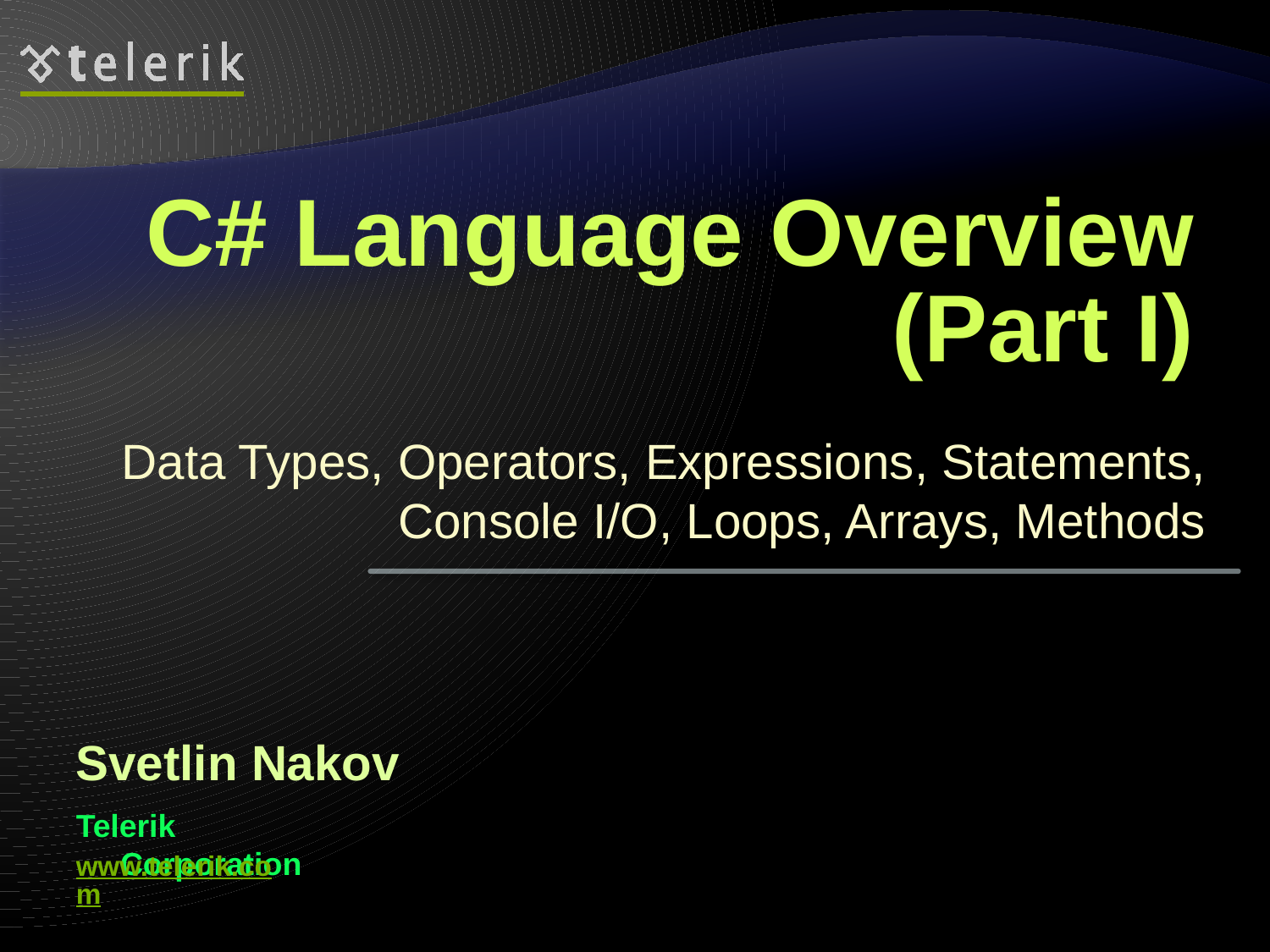

# C# Language Overview (Part I)
Data Types, Operators, Expressions, Statements, Console I/O, Loops, Arrays, Methods
Svetlin Nakov

Telerik Corporation

www.telerik.com